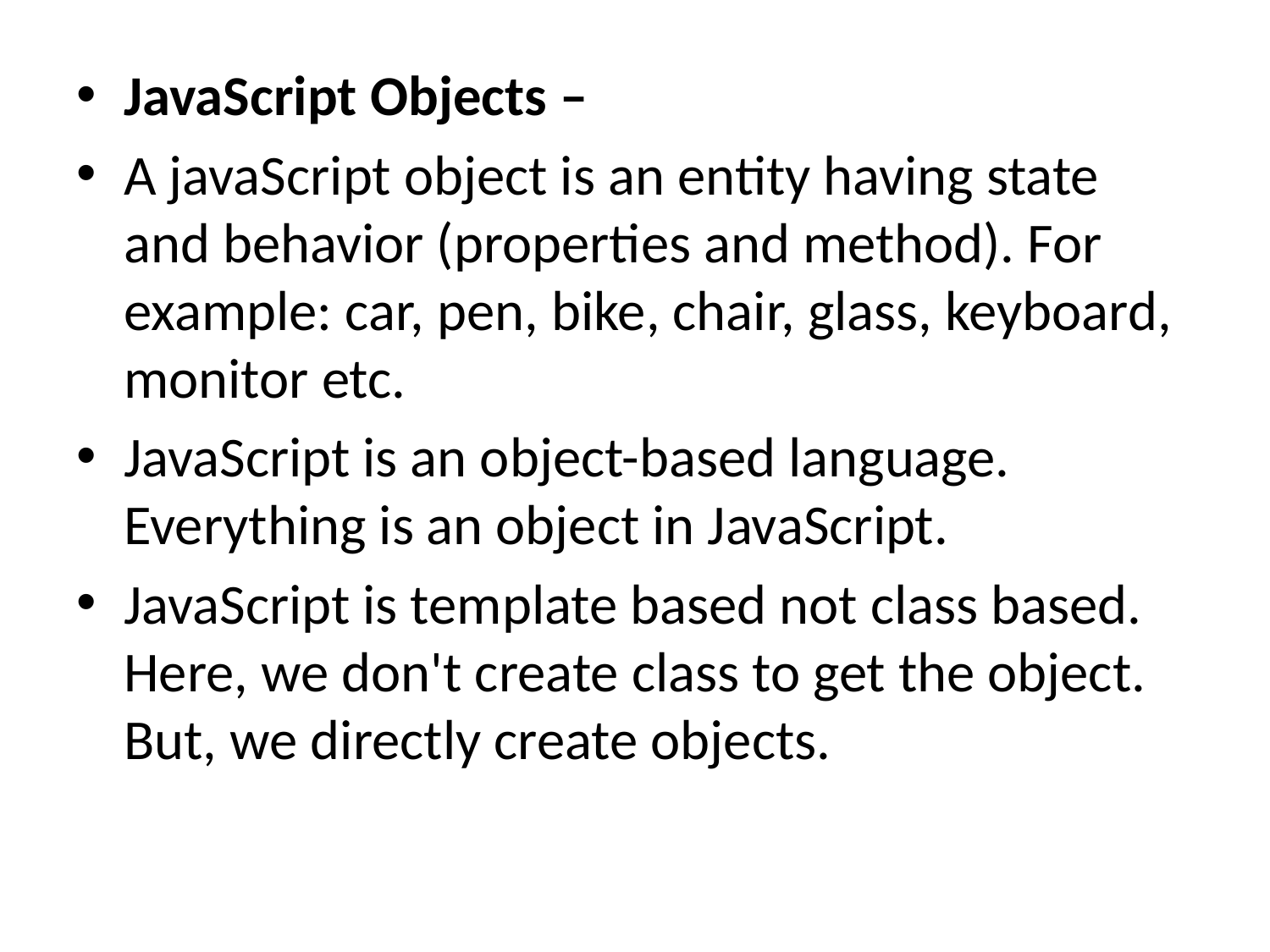

JavaScript Objects –
A javaScript object is an entity having state and behavior (properties and method). For example: car, pen, bike, chair, glass, keyboard, monitor etc.
JavaScript is an object-based language. Everything is an object in JavaScript.
JavaScript is template based not class based. Here, we don't create class to get the object. But, we directly create objects.